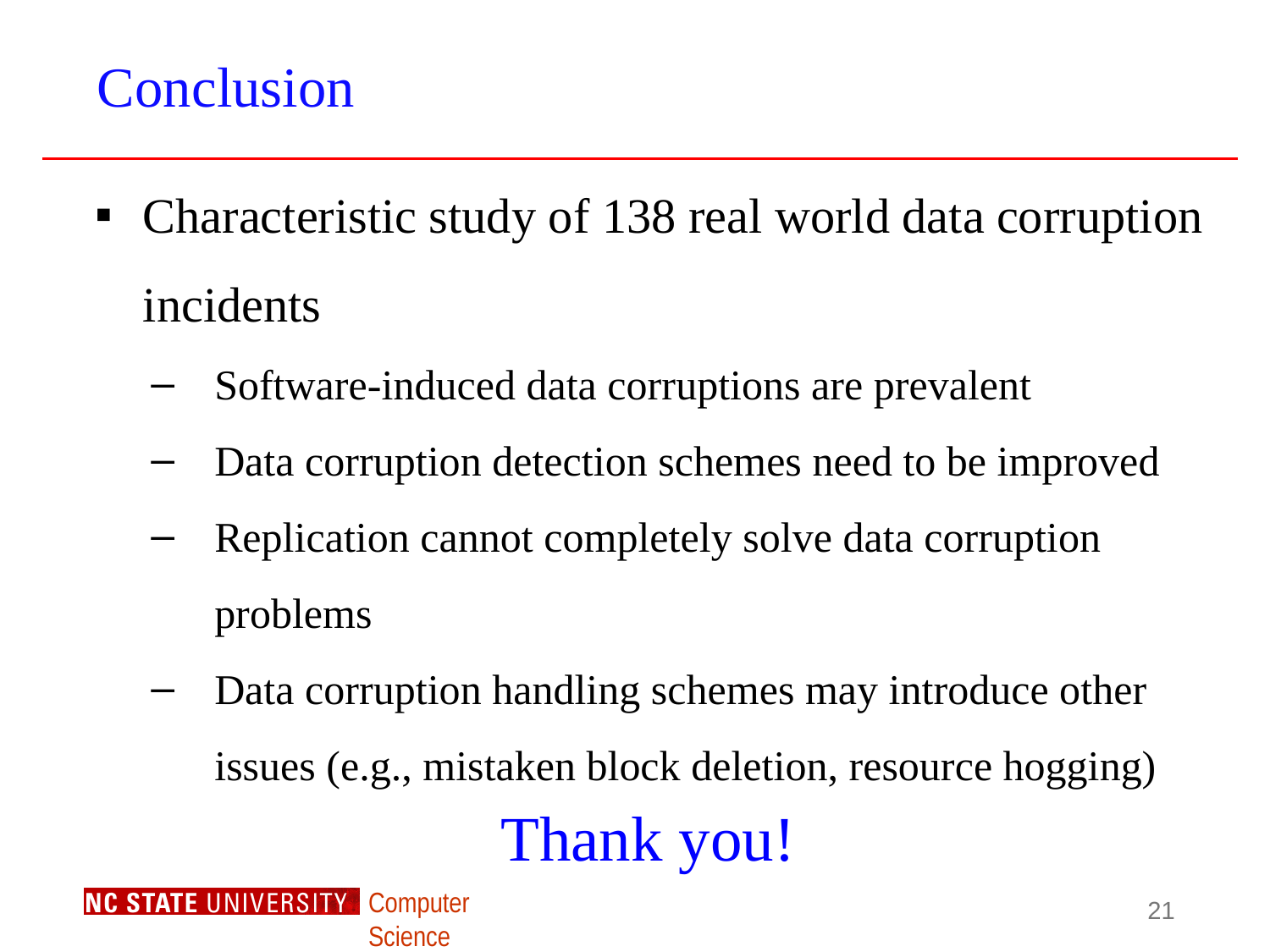

# Conclusion
Characteristic study of 138 real world data corruption incidents
Software-induced data corruptions are prevalent
Data corruption detection schemes need to be improved
Replication cannot completely solve data corruption problems
Data corruption handling schemes may introduce other issues (e.g., mistaken block deletion, resource hogging)
Thank you!
21